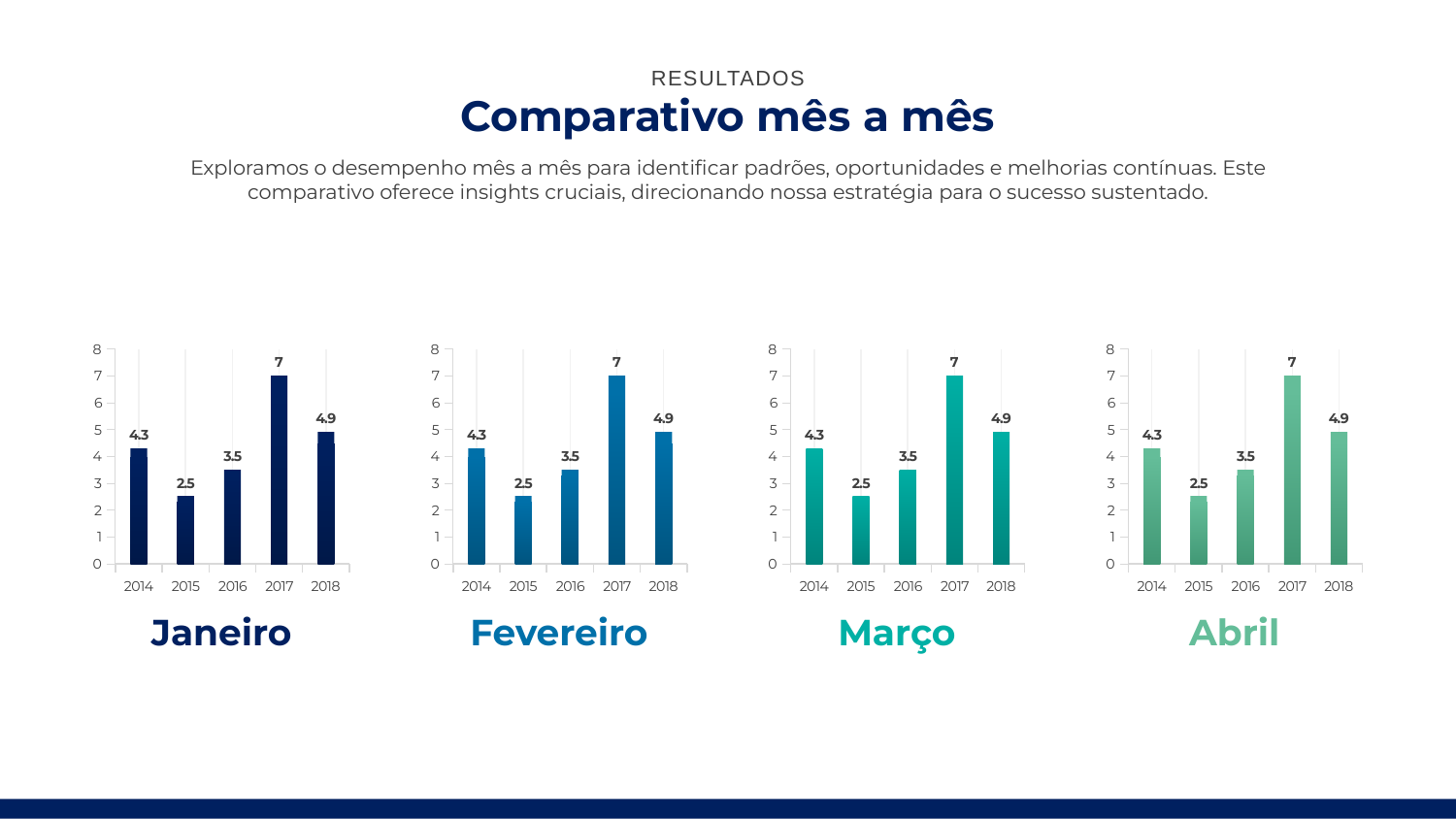

RESULTADOS
Comparativo mês a mês
Exploramos o desempenho mês a mês para identificar padrões, oportunidades e melhorias contínuas. Este comparativo oferece insights cruciais, direcionando nossa estratégia para o sucesso sustentado.

### Chart

| Category | Series 1 |
|---|---|
| 2014 | 4.3 |
| 2015 | 2.5 |
| 2016 | 3.5 |
| 2017 | 7.0 |
| 2018 | 4.9 |

### Chart

| Category | Series 1 |
|---|---|
| 2014 | 4.3 |
| 2015 | 2.5 |
| 2016 | 3.5 |
| 2017 | 7.0 |
| 2018 | 4.9 |

### Chart

| Category | Series 1 |
|---|---|
| 2014 | 4.3 |
| 2015 | 2.5 |
| 2016 | 3.5 |
| 2017 | 7.0 |
| 2018 | 4.9 |

### Chart

| Category | Series 1 |
|---|---|
| 2014 | 4.3 |
| 2015 | 2.5 |
| 2016 | 3.5 |
| 2017 | 7.0 |
| 2018 | 4.9 |
Janeiro
Fevereiro
Março
Abril